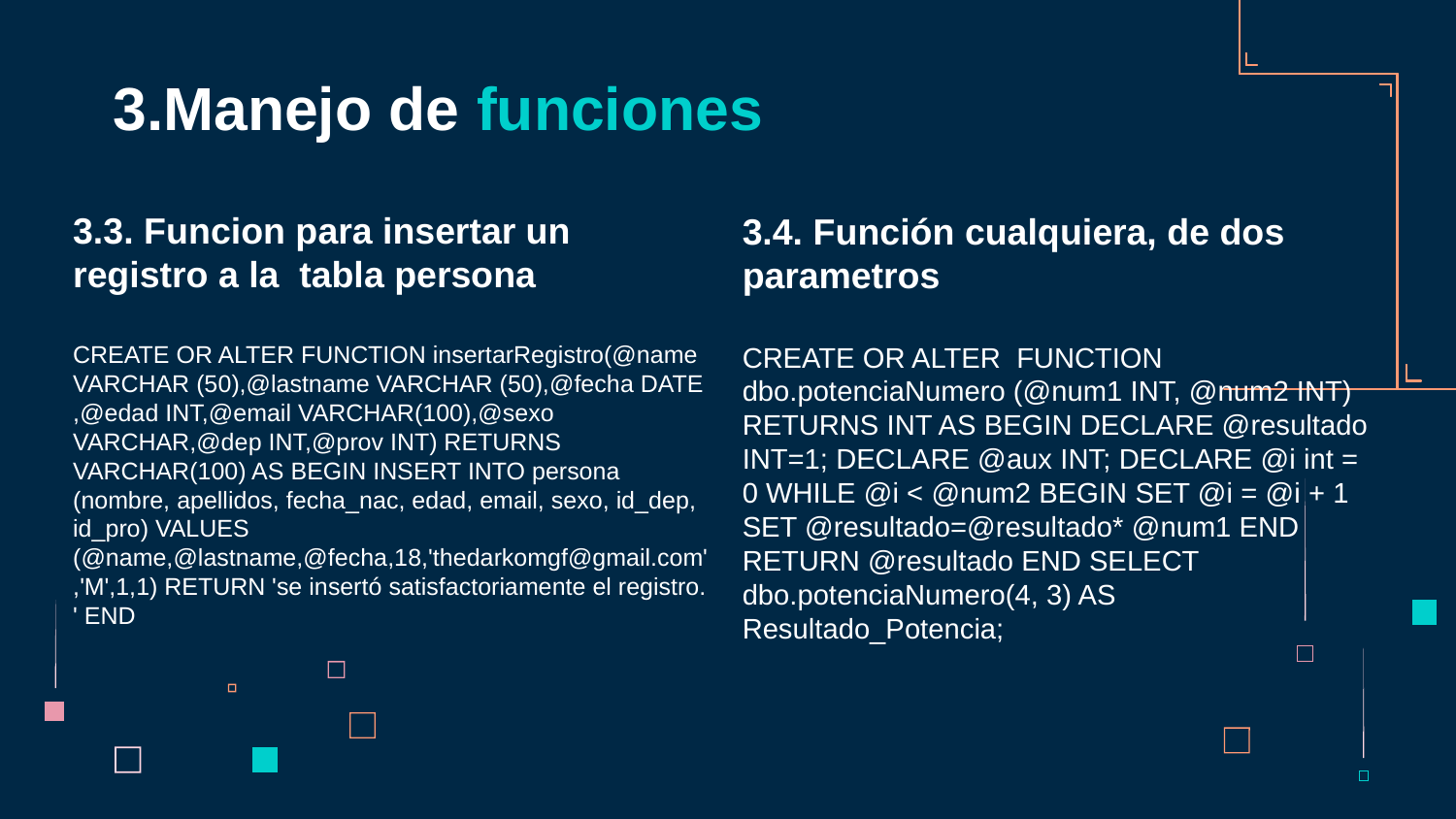

# 3.Manejo de funciones
3.3. Funcion para insertar un registro a la  tabla persona

CREATE OR ALTER FUNCTION insertarRegistro(@name VARCHAR (50),@lastname VARCHAR (50),@fecha DATE ,@edad INT,@email VARCHAR(100),@sexo VARCHAR,@dep INT,@prov INT) RETURNS VARCHAR(100) AS BEGIN INSERT INTO persona (nombre, apellidos, fecha_nac, edad, email, sexo, id_dep, id_pro) VALUES (@name,@lastname,@fecha,18,'thedarkomgf@gmail.com','M',1,1) RETURN 'se insertó satisfactoriamente el registro. ' END

3.4. Función cualquiera, de dos parametros

CREATE OR ALTER  FUNCTION dbo.potenciaNumero (@num1 INT, @num2 INT) RETURNS INT AS BEGIN DECLARE @resultado INT=1; DECLARE @aux INT; DECLARE @i int = 0 WHILE @i < @num2 BEGIN SET @i = @i + 1 SET @resultado=@resultado* @num1 END RETURN @resultado END SELECT dbo.potenciaNumero(4, 3) AS Resultado_Potencia;